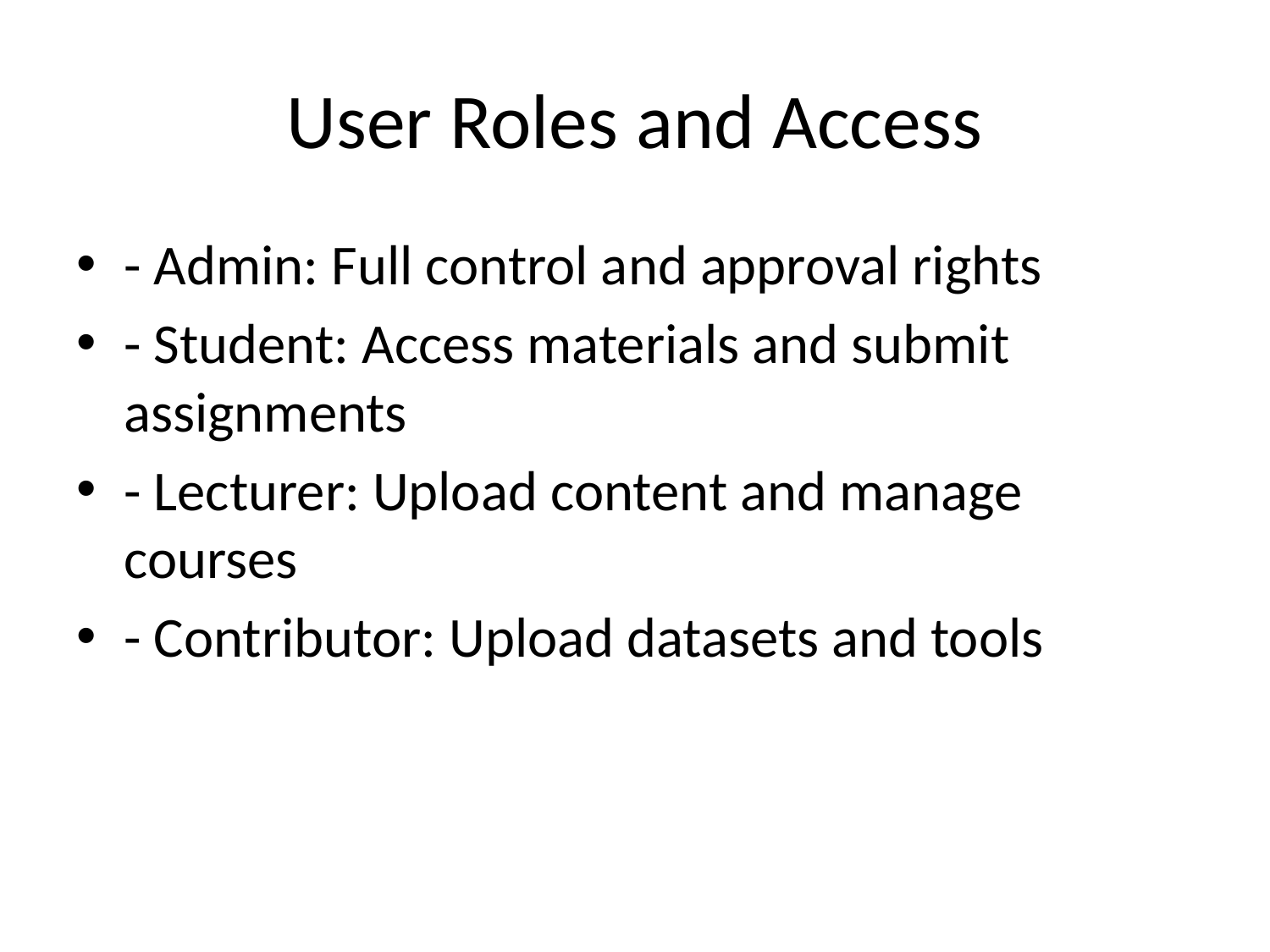

# User Roles and Access
- Admin: Full control and approval rights
- Student: Access materials and submit assignments
- Lecturer: Upload content and manage courses
- Contributor: Upload datasets and tools